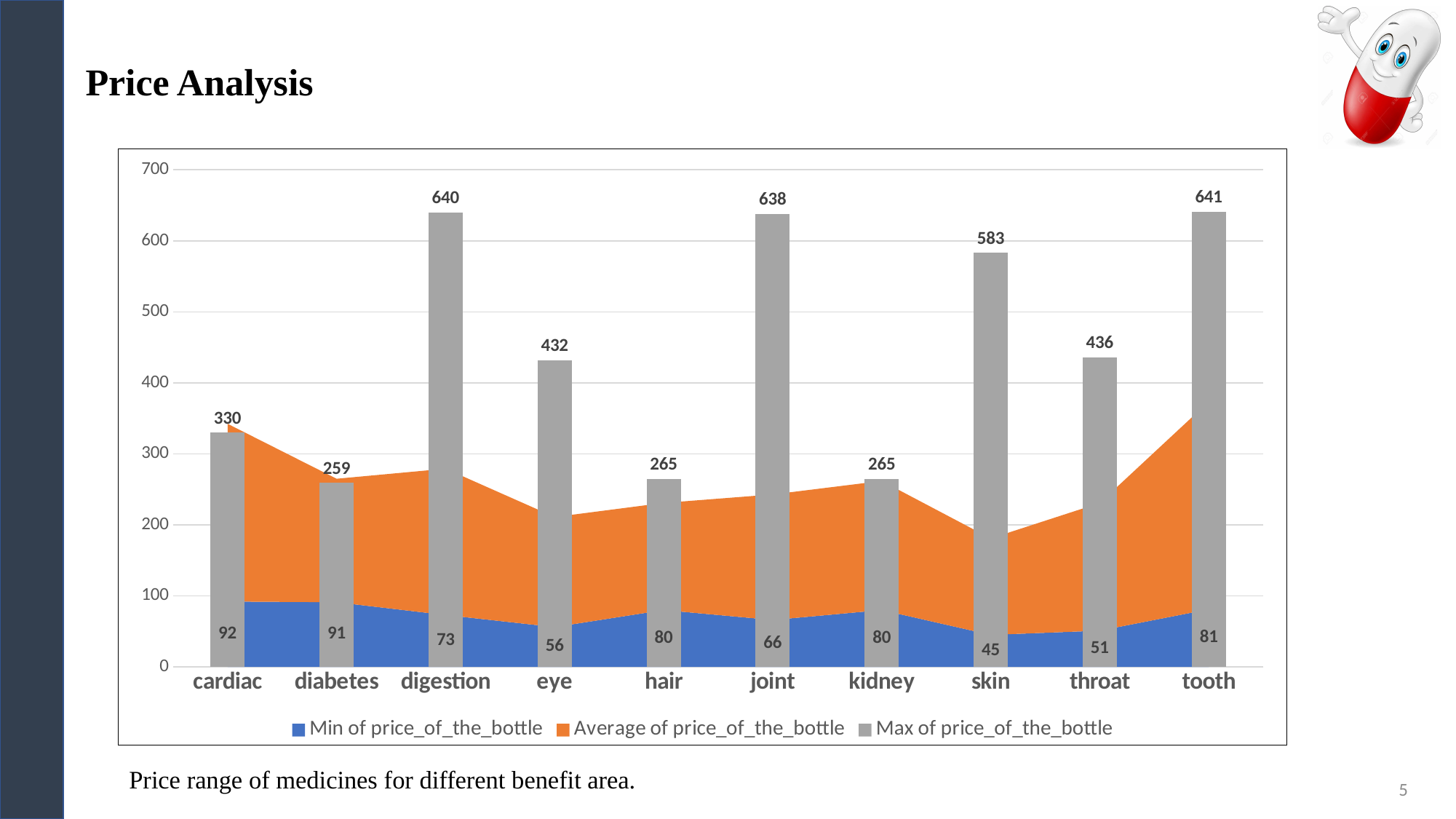

Price Analysis

### Chart

| Category | Min of price_of_the_bottle | Average of price_of_the_bottle | Max of price_of_the_bottle |
|---|---|---|---|
| cardiac | 92.0 | 250.375 | 330.0 |
| diabetes | 91.0 | 173.85714285714286 | 259.0 |
| digestion | 73.0 | 206.0212765957447 | 640.0 |
| eye | 56.0 | 154.97916666666666 | 432.0 |
| hair | 80.0 | 150.86363636363637 | 265.0 |
| joint | 66.0 | 176.8108108108108 | 638.0 |
| kidney | 80.0 | 181.78571428571428 | 265.0 |
| skin | 45.0 | 135.83962264150944 | 583.0 |
| throat | 51.0 | 179.73076923076923 | 436.0 |
| tooth | 81.0 | 292.6 | 641.0 |
# Price range of medicines for different benefit area.
5